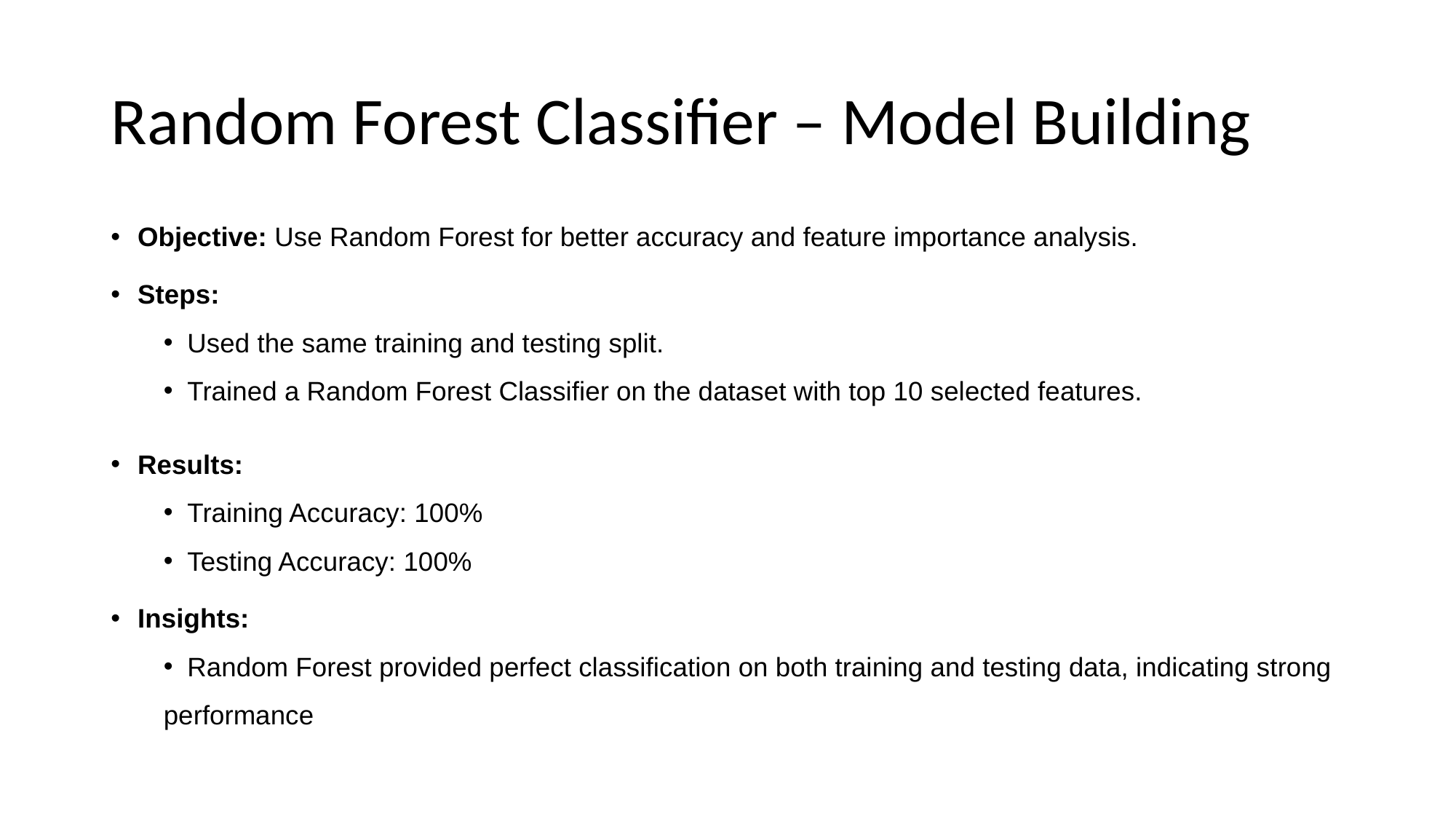

# Random Forest Classifier – Model Building
Objective: Use Random Forest for better accuracy and feature importance analysis.

Steps:
  Used the same training and testing split.
  Trained a Random Forest Classifier on the dataset with top 10 selected features.

Results:
  Training Accuracy: 100%
  Testing Accuracy: 100%

Insights:
  Random Forest provided perfect classification on both training and testing data, indicating strong performance